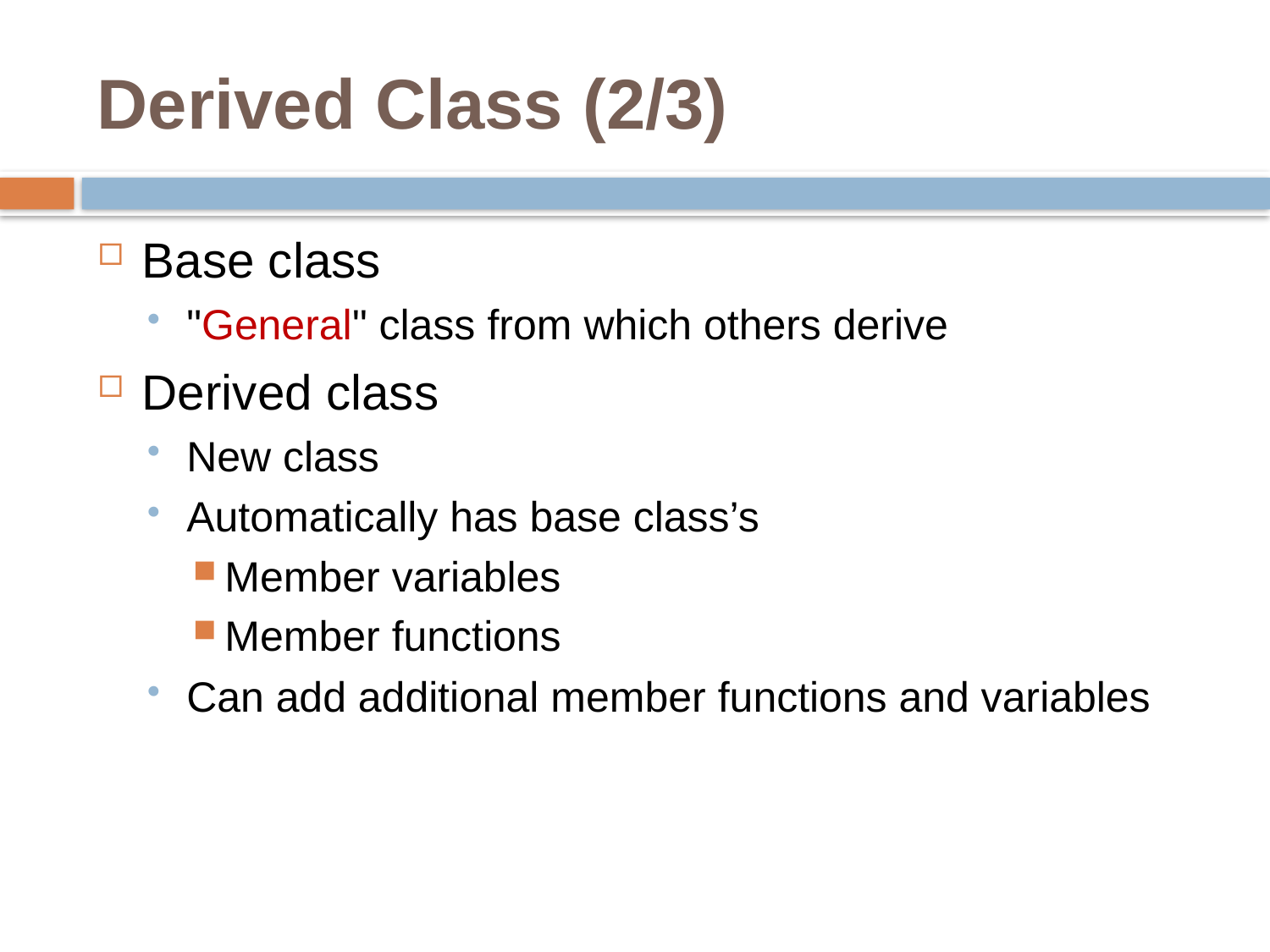

# Derived Class (2/3)
Base class
"General" class from which others derive
Derived class
New class
Automatically has base class’s
Member variables
Member functions
Can add additional member functions and variables